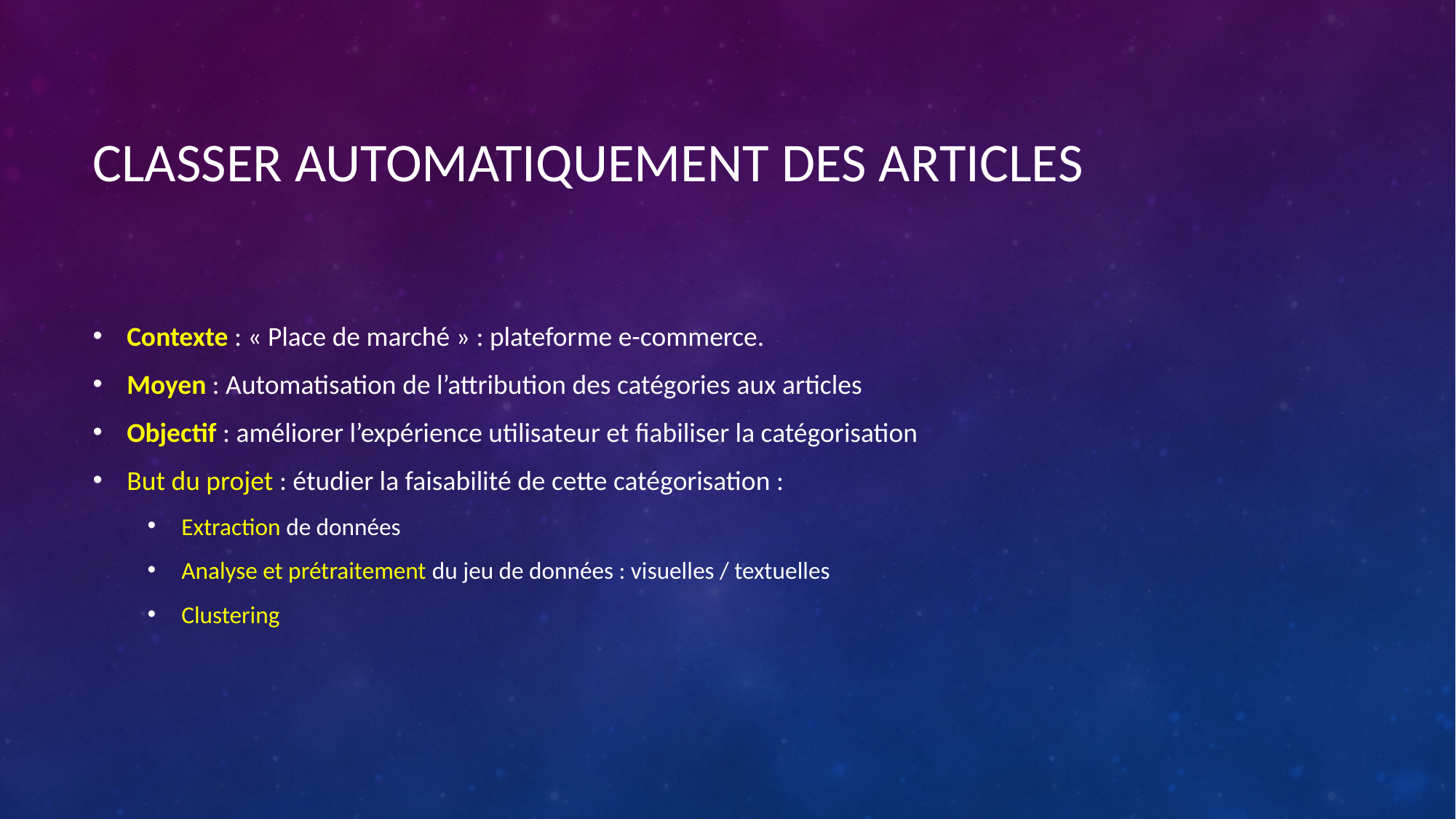

# Classer automatiquement des articles
Contexte : « Place de marché » : plateforme e-commerce.
Moyen : Automatisation de l’attribution des catégories aux articles
Objectif : améliorer l’expérience utilisateur et fiabiliser la catégorisation
But du projet : étudier la faisabilité de cette catégorisation :
Extraction de données
Analyse et prétraitement du jeu de données : visuelles / textuelles
Clustering